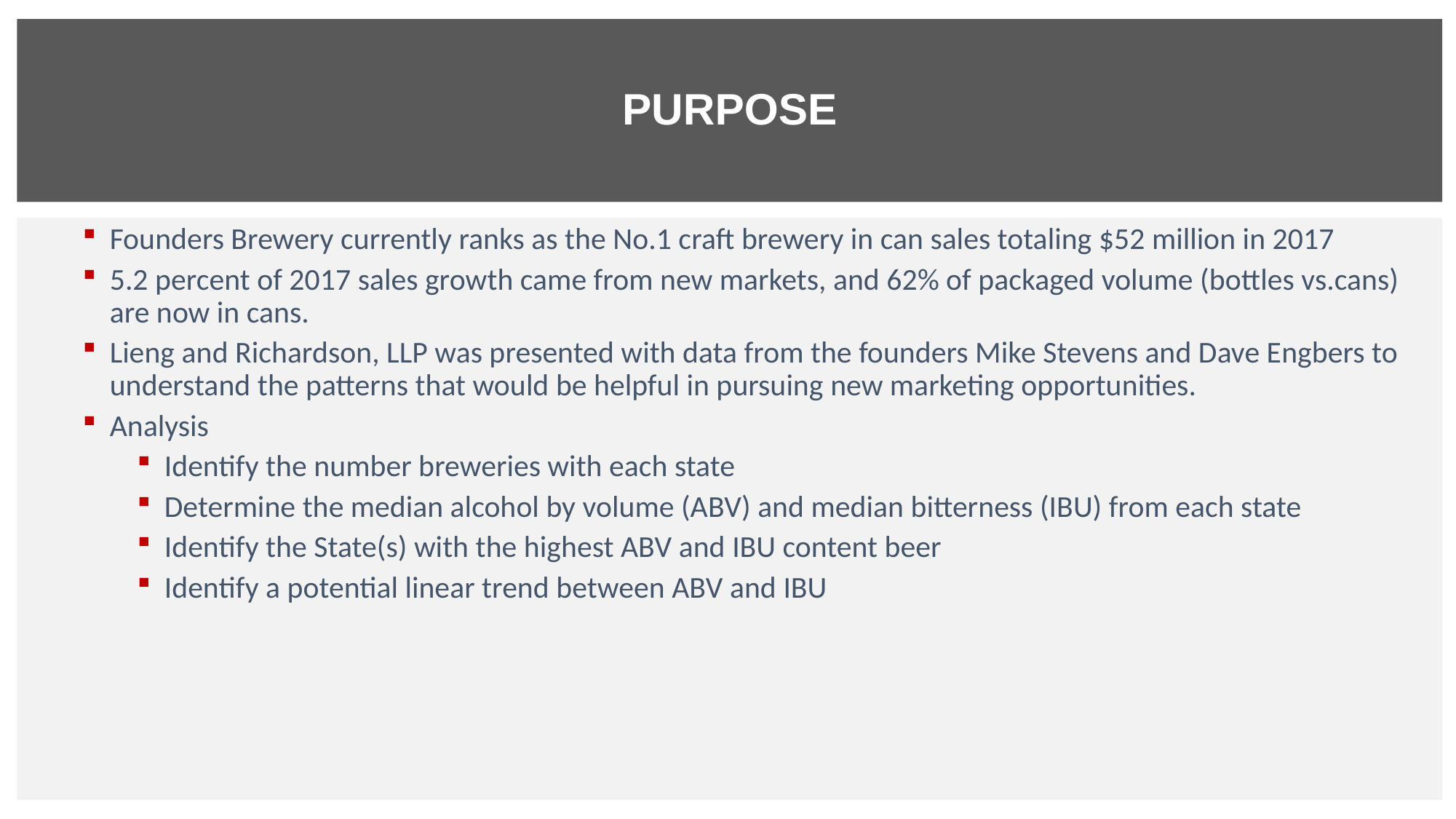

# PURPOSE
Founders Brewery currently ranks as the No.1 craft brewery in can sales totaling $52 million in 2017
5.2 percent of 2017 sales growth came from new markets, and 62% of packaged volume (bottles vs.cans) are now in cans.
Lieng and Richardson, LLP was presented with data from the founders Mike Stevens and Dave Engbers to understand the patterns that would be helpful in pursuing new marketing opportunities.
Analysis
Identify the number breweries with each state
Determine the median alcohol by volume (ABV) and median bitterness (IBU) from each state
Identify the State(s) with the highest ABV and IBU content beer
Identify a potential linear trend between ABV and IBU